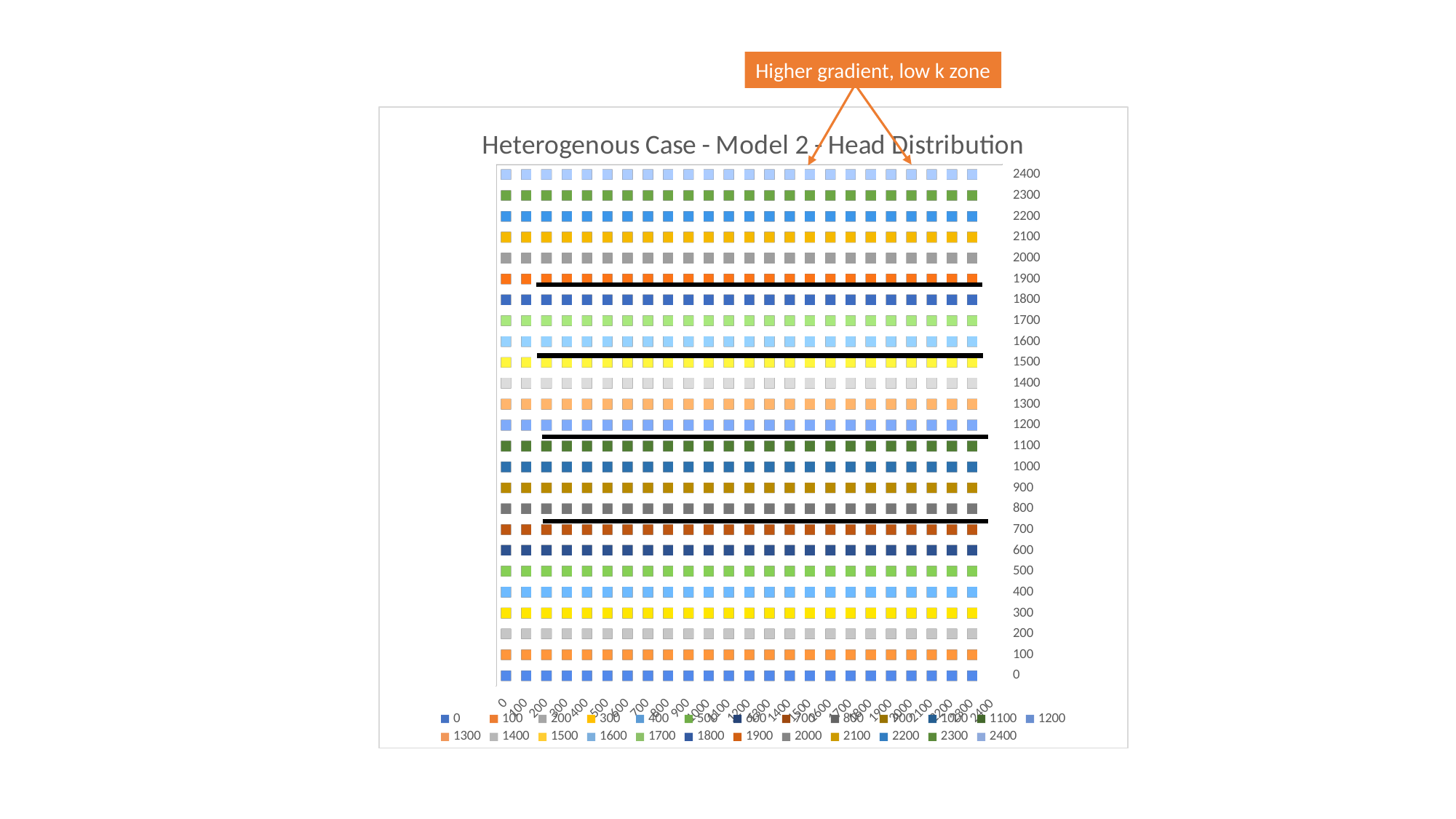

Higher gradient, low k zone

[unsupported chart]

#